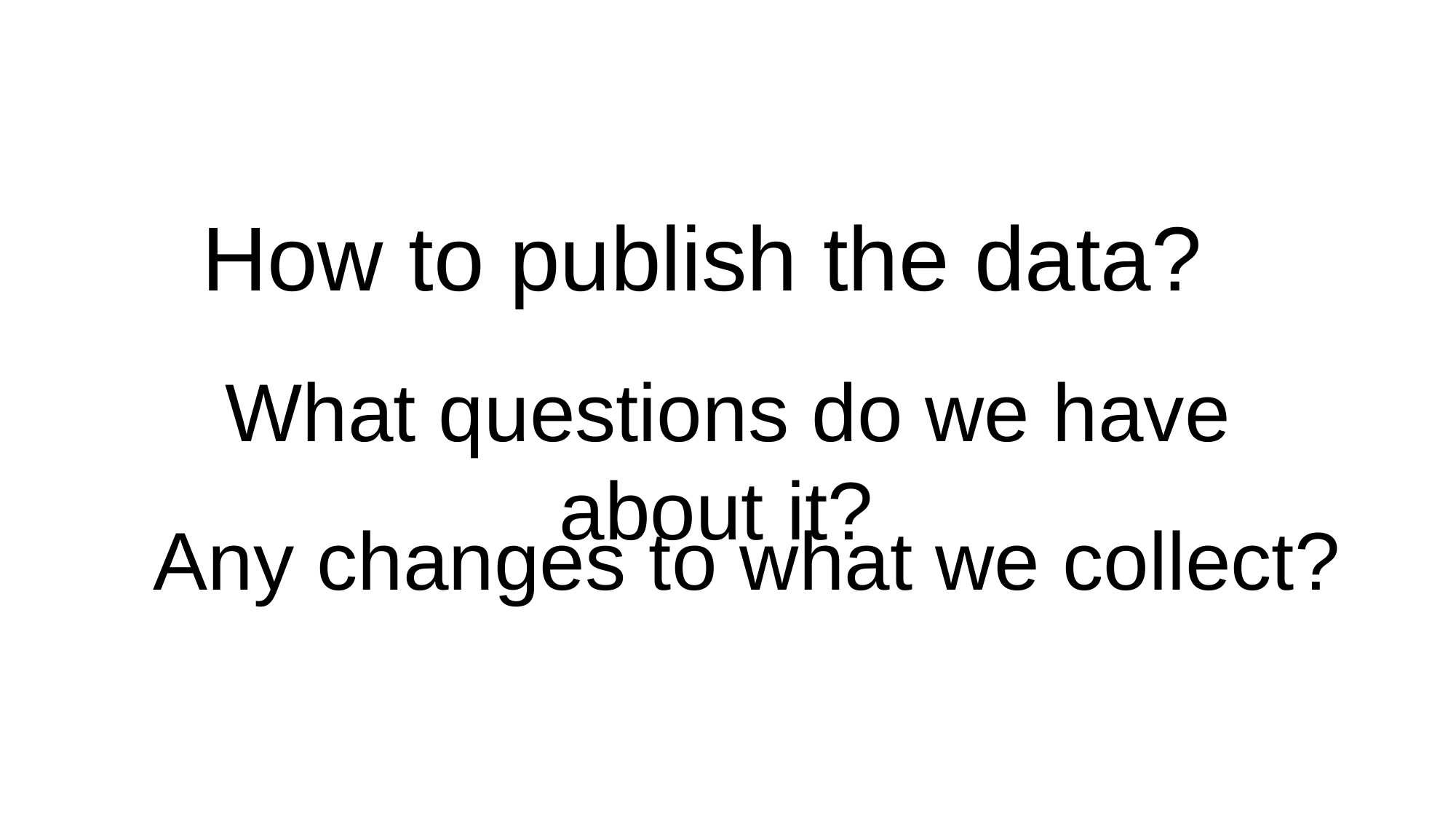

# How to publish the data?

What questions do we have about it?
Any changes to what we collect?